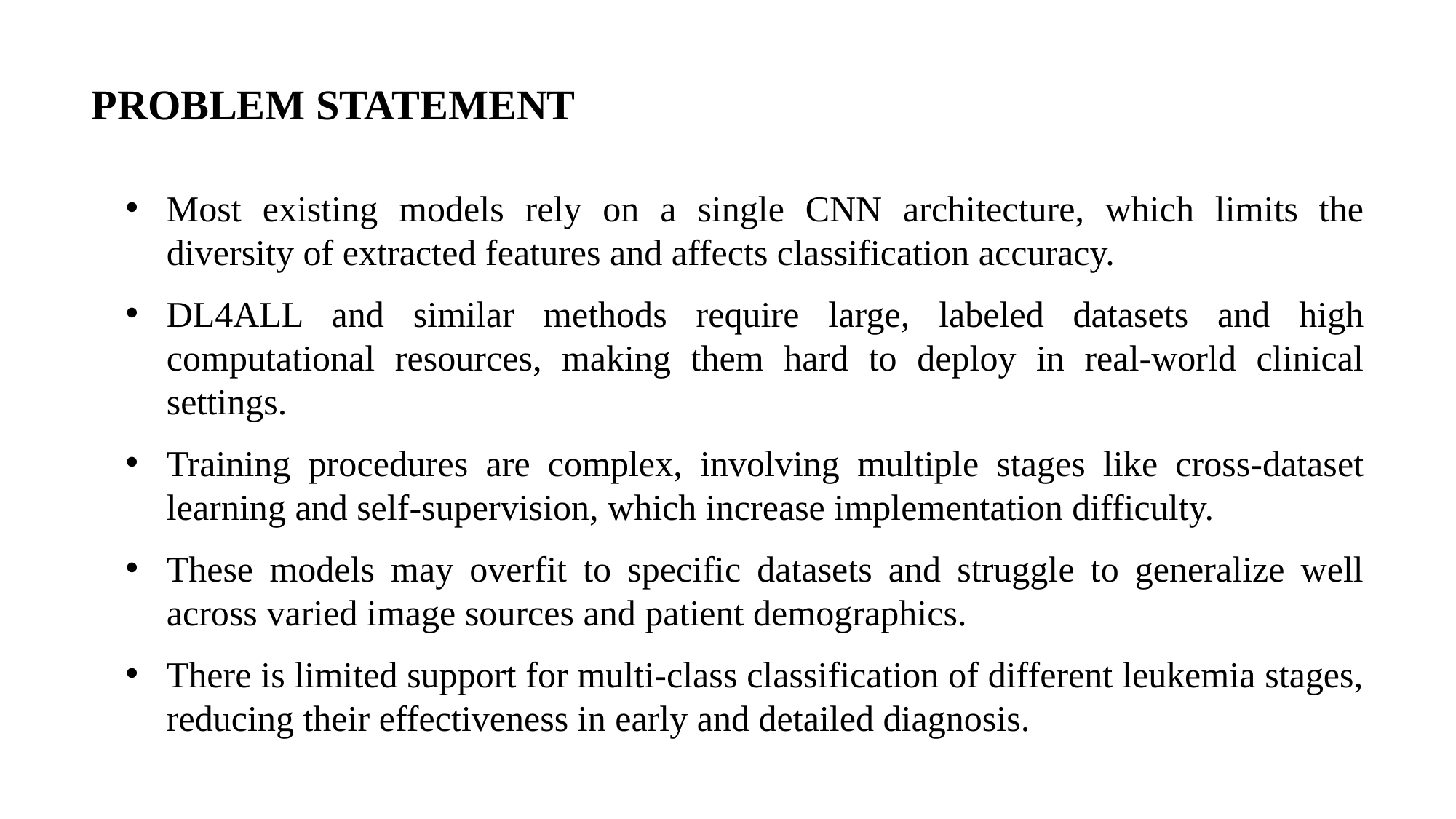

PROBLEM STATEMENT
Most existing models rely on a single CNN architecture, which limits the diversity of extracted features and affects classification accuracy.
DL4ALL and similar methods require large, labeled datasets and high computational resources, making them hard to deploy in real-world clinical settings.
Training procedures are complex, involving multiple stages like cross-dataset learning and self-supervision, which increase implementation difficulty.
These models may overfit to specific datasets and struggle to generalize well across varied image sources and patient demographics.
There is limited support for multi-class classification of different leukemia stages, reducing their effectiveness in early and detailed diagnosis.